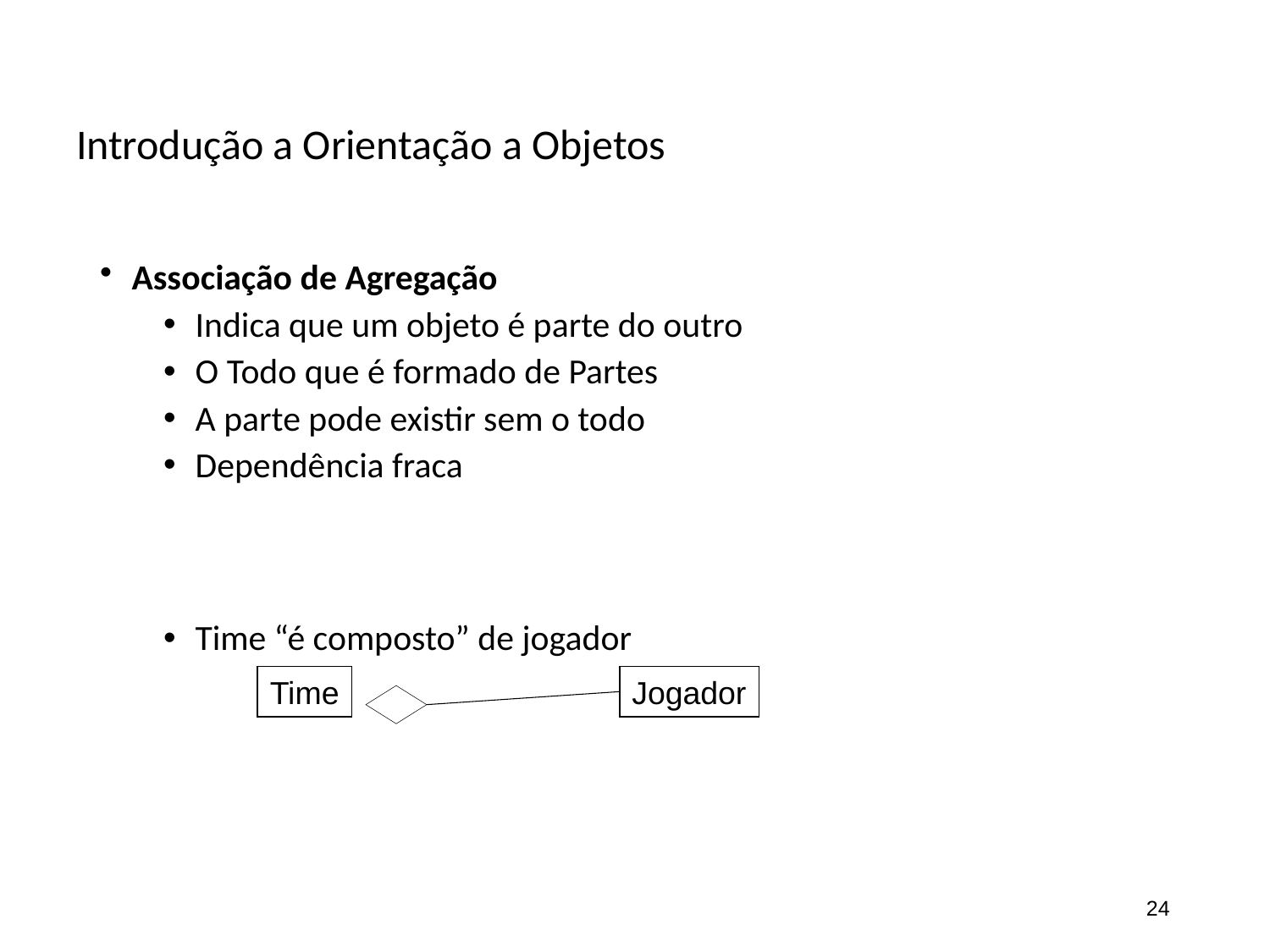

# Introdução a Orientação a Objetos
Associação de Agregação
Indica que um objeto é parte do outro
O Todo que é formado de Partes
A parte pode existir sem o todo
Dependência fraca

Time “é composto” de jogador
Time
Jogador

24